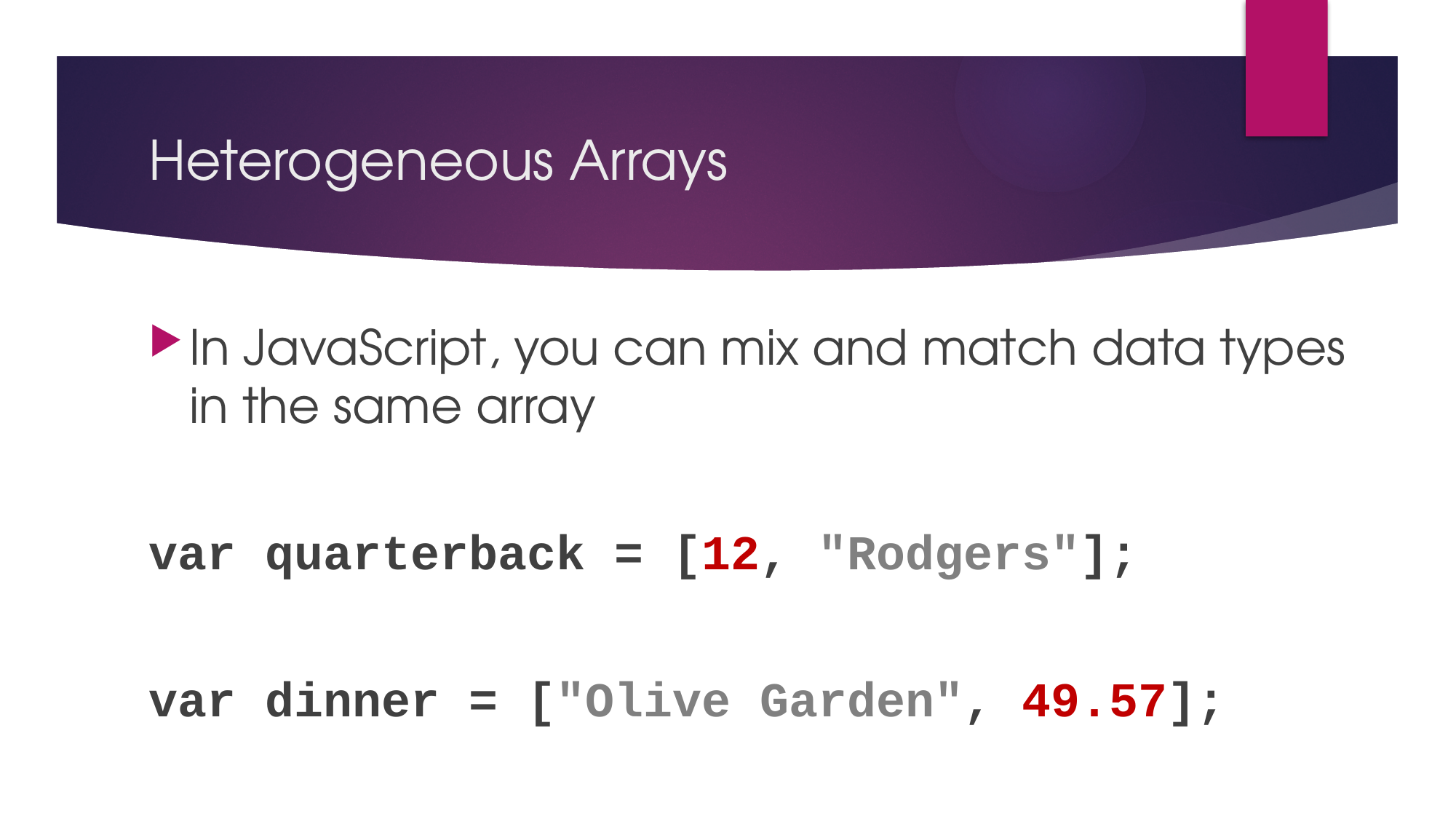

# Heterogeneous Arrays
In JavaScript, you can mix and match data types in the same array

var quarterback = [12, "Rodgers"];

var dinner = ["Olive Garden", 49.57];